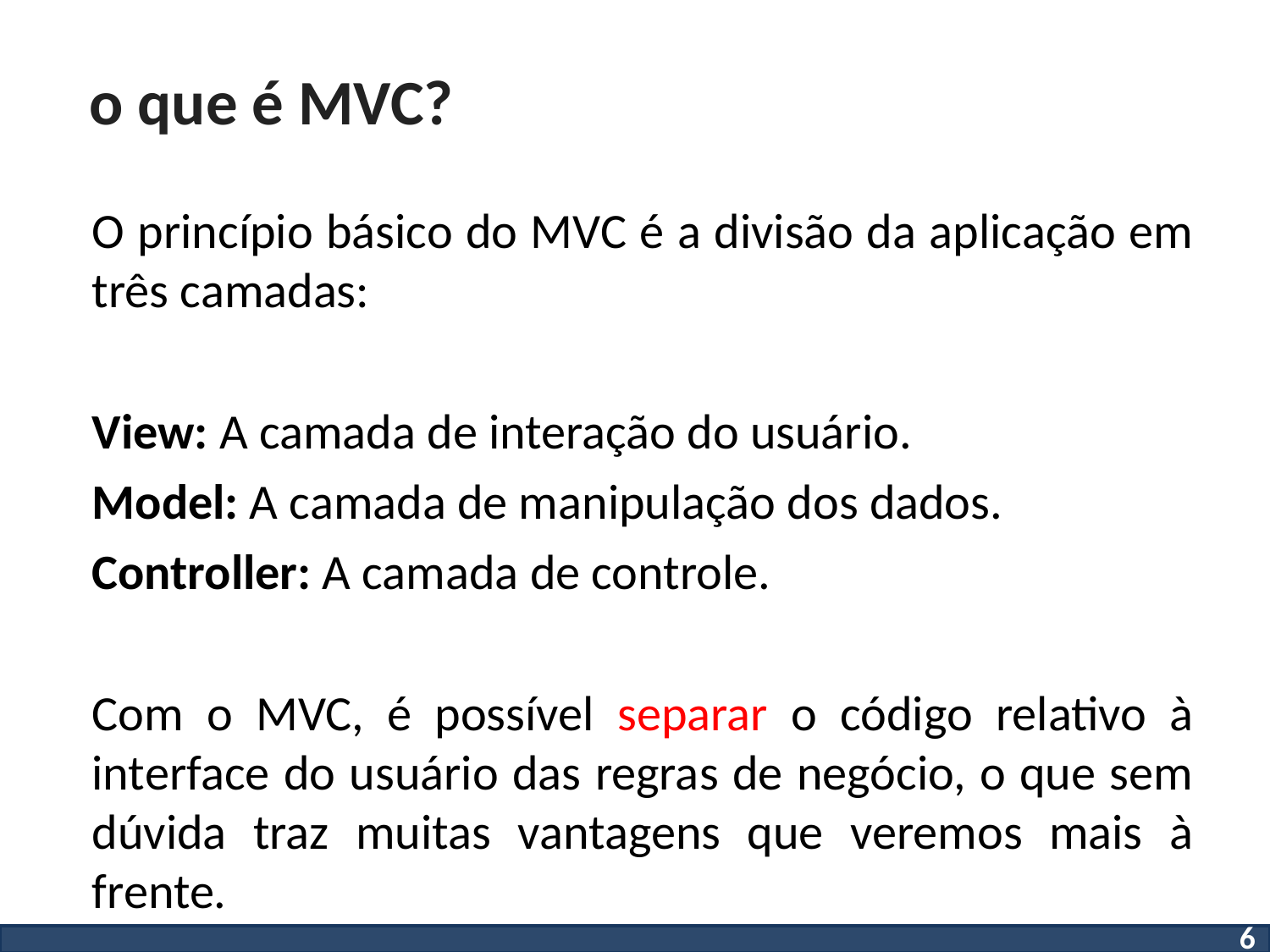

# o que é MVC?
O princípio básico do MVC é a divisão da aplicação em três camadas:

View: A camada de interação do usuário.
Model: A camada de manipulação dos dados.
Controller: A camada de controle.

Com o MVC, é possível separar o código relativo à interface do usuário das regras de negócio, o que sem dúvida traz muitas vantagens que veremos mais à frente.
6